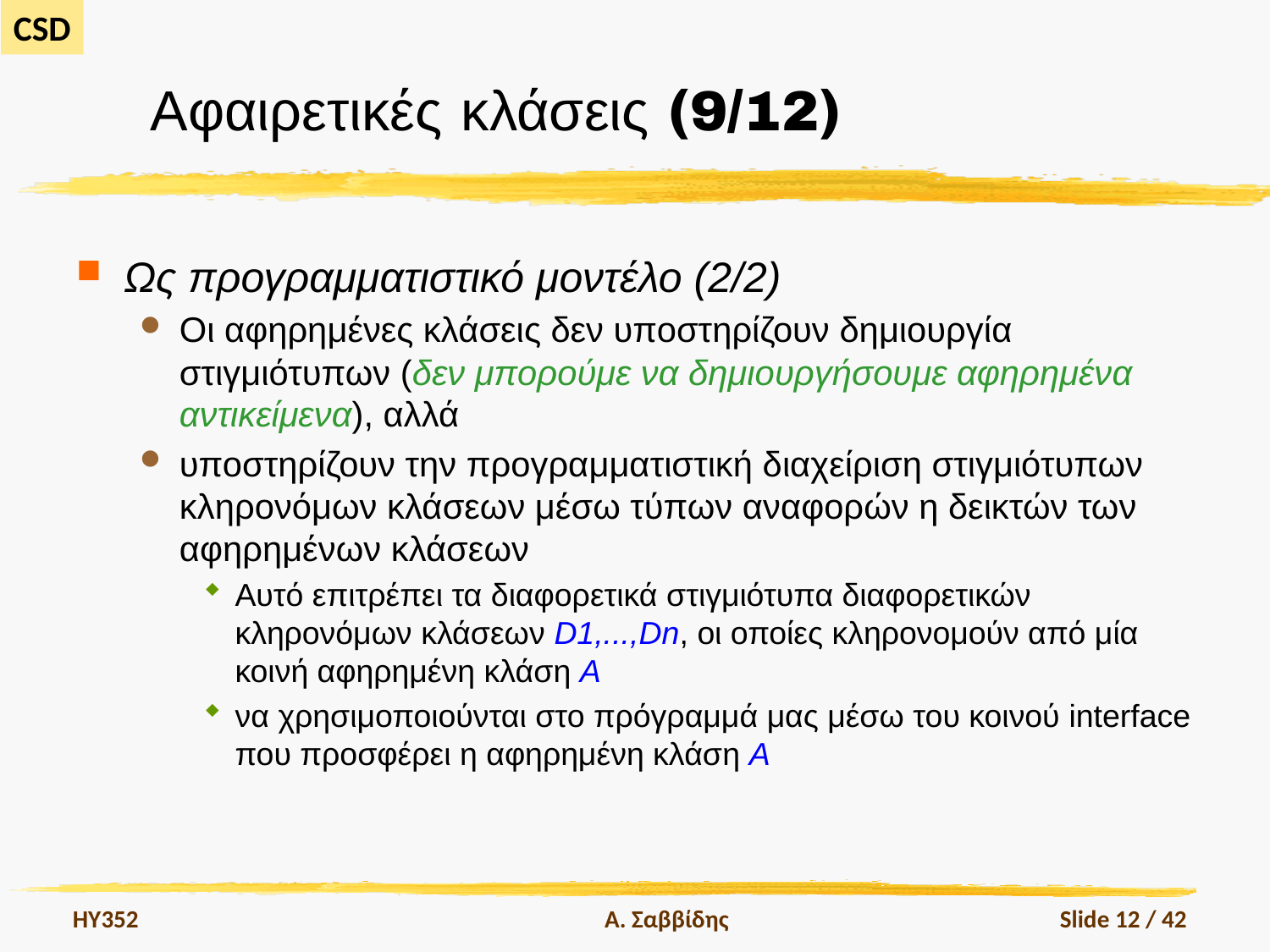

# Αφαιρετικές κλάσεις (9/12)
Ως προγραμματιστικό μοντέλο (2/2)
Οι αφηρημένες κλάσεις δεν υποστηρίζουν δημιουργία στιγμιότυπων (δεν μπορούμε να δημιουργήσουμε αφηρημένα αντικείμενα), αλλά
υποστηρίζουν την προγραμματιστική διαχείριση στιγμιότυπων κληρονόμων κλάσεων μέσω τύπων αναφορών η δεικτών των αφηρημένων κλάσεων
Αυτό επιτρέπει τα διαφορετικά στιγμιότυπα διαφορετικών κληρονόμων κλάσεων D1,...,Dn, οι οποίες κληρονομούν από μία κοινή αφηρημένη κλάση A
να χρησιμοποιούνται στο πρόγραμμά μας μέσω του κοινού interface που προσφέρει η αφηρημένη κλάση A
HY352
Α. Σαββίδης
Slide 12 / 42